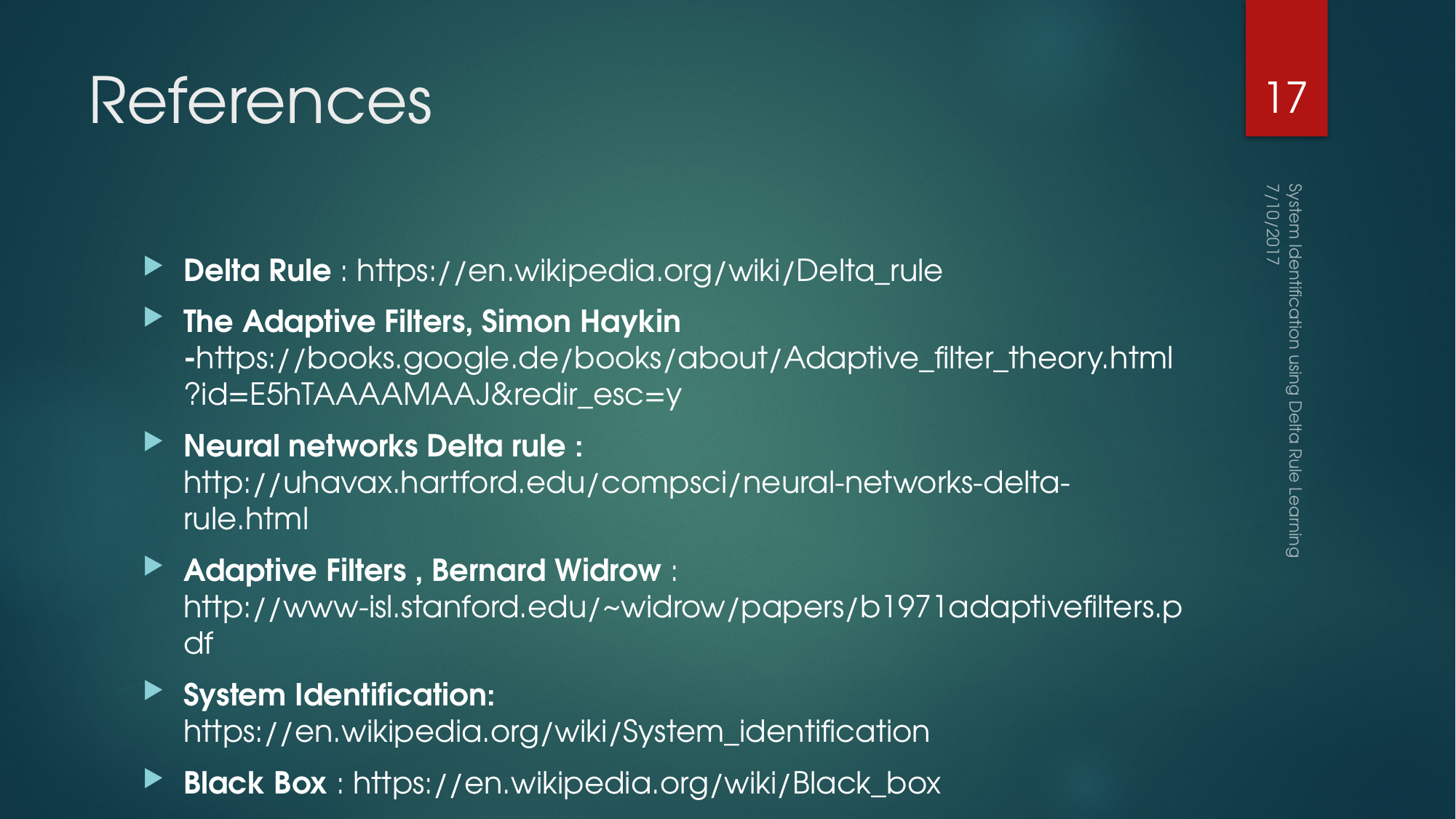

17
# References
7/10/2017
Delta Rule : https://en.wikipedia.org/wiki/Delta_rule
The Adaptive Filters, Simon Haykin -https://books.google.de/books/about/Adaptive_filter_theory.html?id=E5hTAAAAMAAJ&redir_esc=y
Neural networks Delta rule : http://uhavax.hartford.edu/compsci/neural-networks-delta-rule.html
Adaptive Filters , Bernard Widrow : http://www-isl.stanford.edu/~widrow/papers/b1971adaptivefilters.pdf
System Identification: https://en.wikipedia.org/wiki/System_identification
Black Box : https://en.wikipedia.org/wiki/Black_box

System Identification using Delta Rule Learning